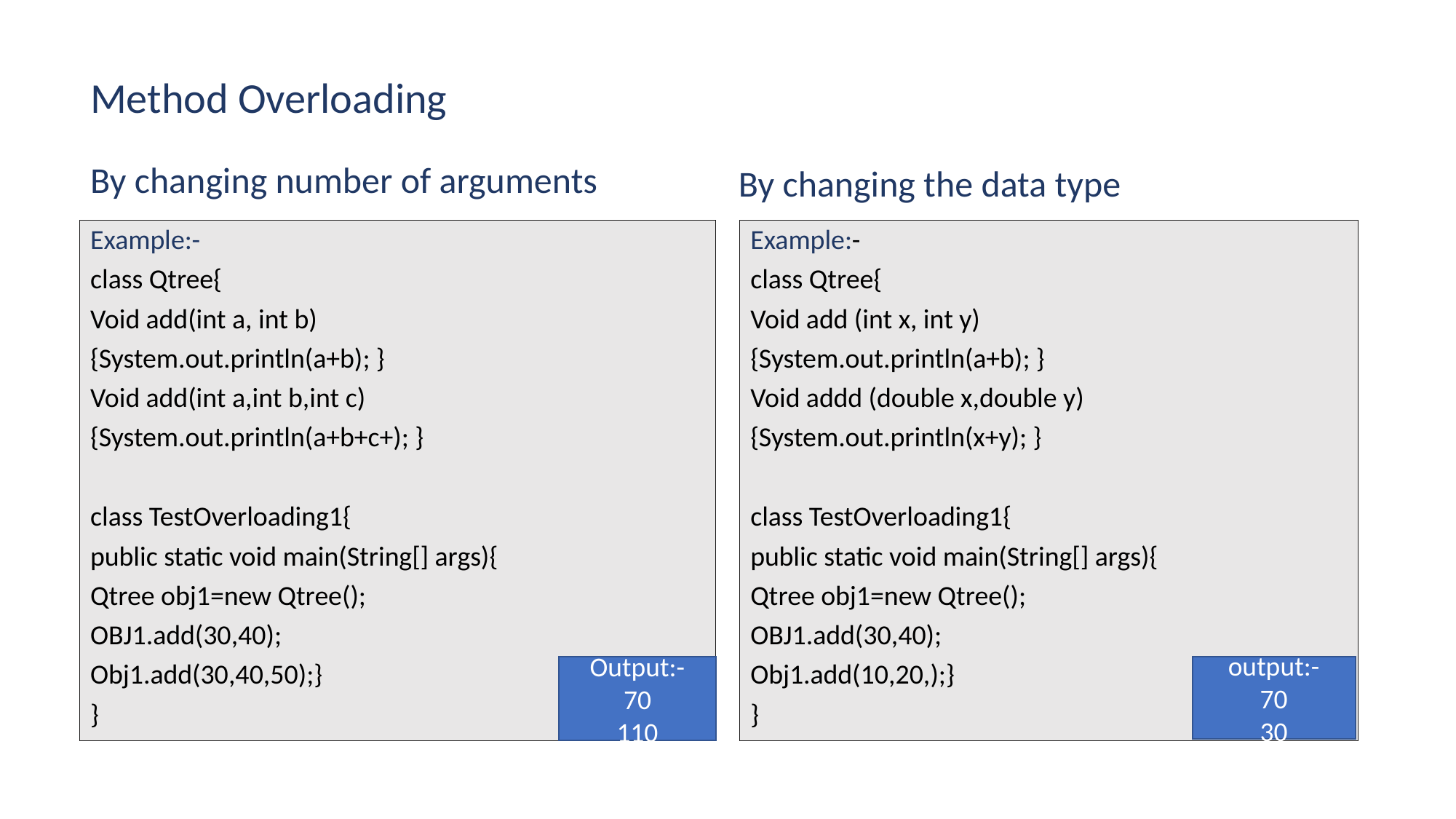

# Method Overloading
By changing the data type

By changing number of arguments
Example:-
class Qtree{
Void add(int a, int b)
{System.out.println(a+b); }
Void add(int a,int b,int c)
{System.out.println(a+b+c+); }

class TestOverloading1{
public static void main(String[] args){
Qtree obj1=new Qtree();
OBJ1.add(30,40);
Obj1.add(30,40,50);}
}
Example:-
class Qtree{
Void add (int x, int y)
{System.out.println(a+b); }
Void addd (double x,double y)
{System.out.println(x+y); }

class TestOverloading1{
public static void main(String[] args){
Qtree obj1=new Qtree();
OBJ1.add(30,40);
Obj1.add(10,20,);}
}
Output:-
70
110
output:-
70
30